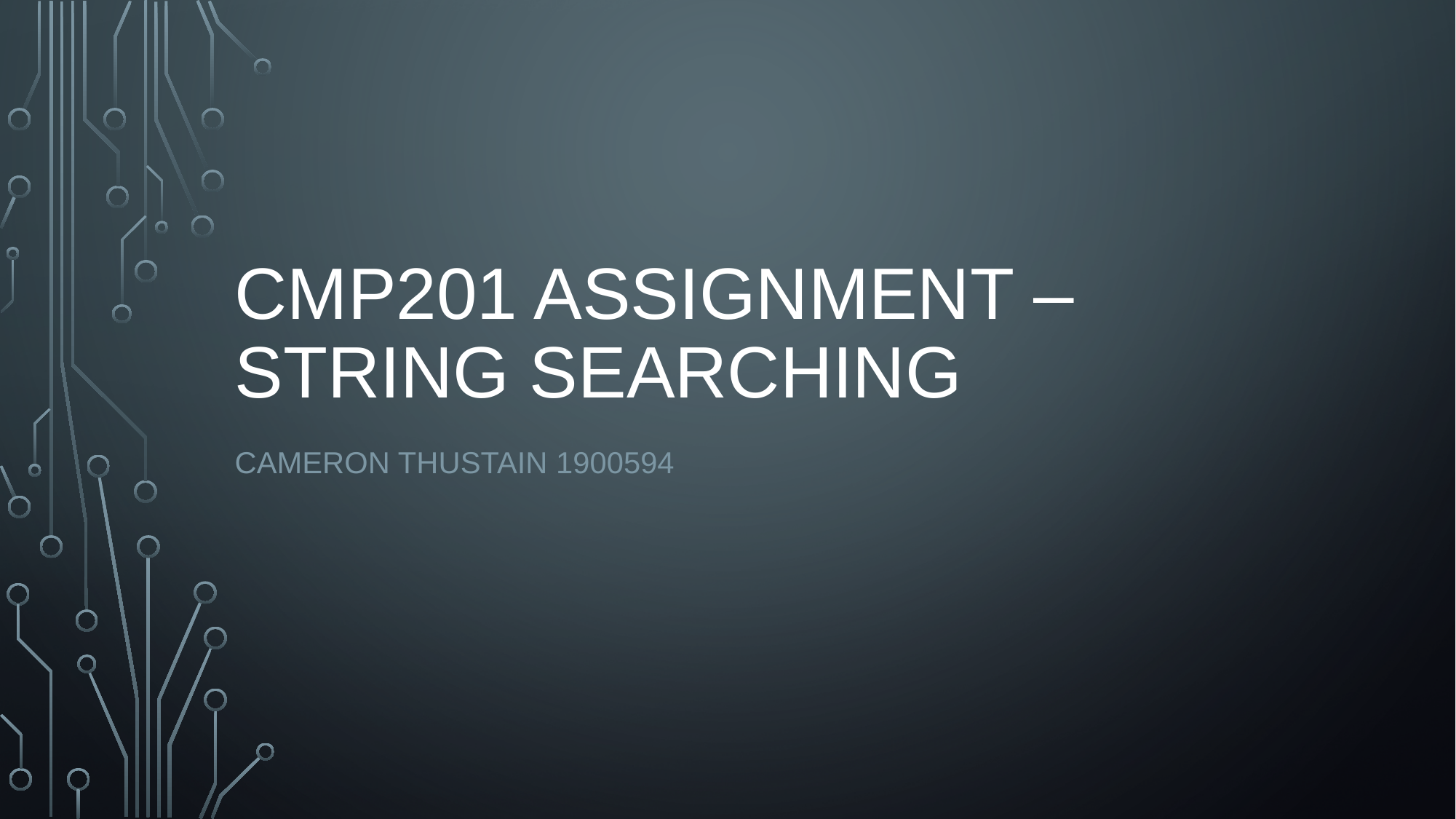

# CMP201 Assignment – String searching
Cameron Thustain 1900594